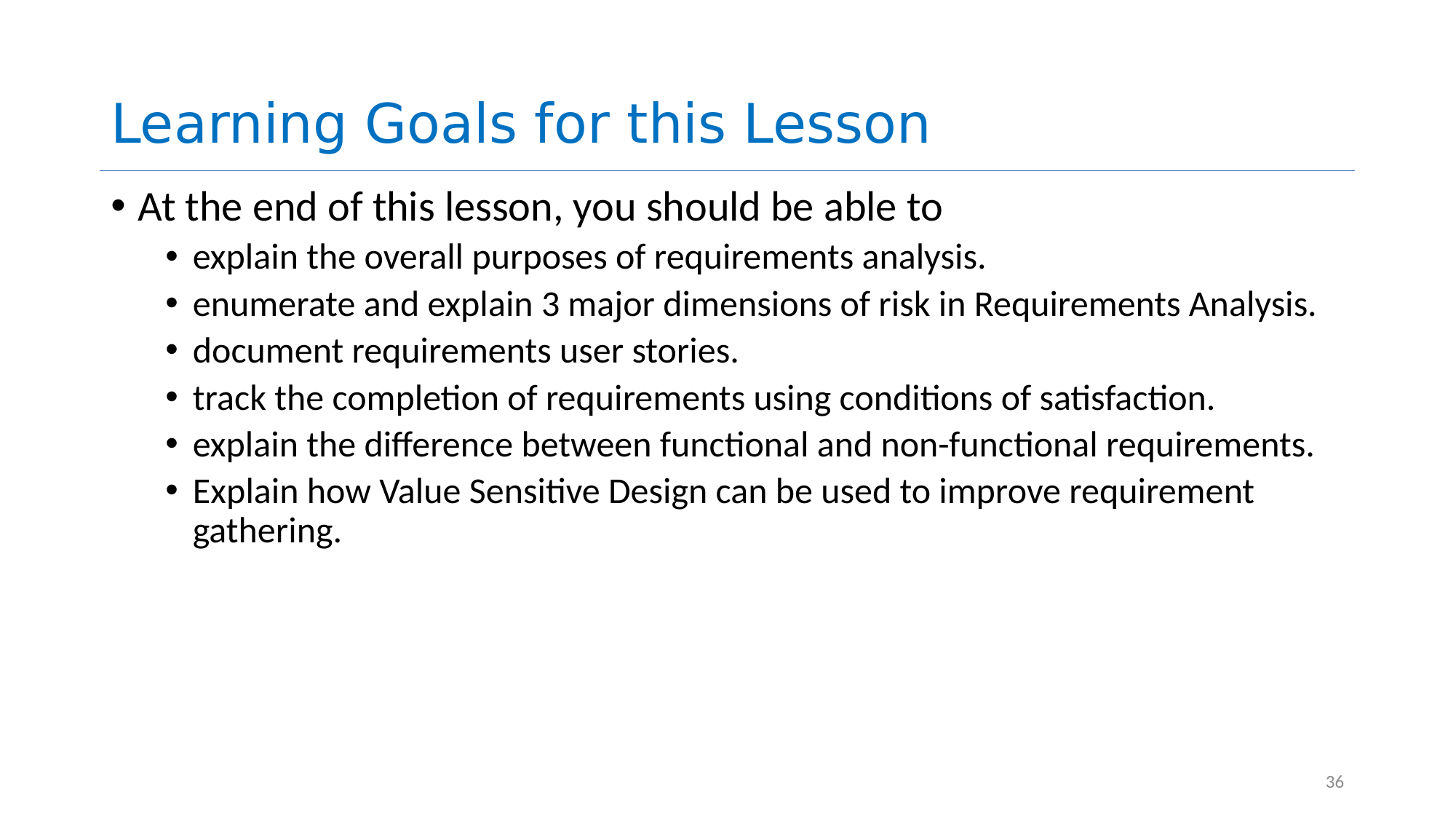

# Learning Goals for this Lesson
At the end of this lesson, you should be able to
explain the overall purposes of requirements analysis.
enumerate and explain 3 major dimensions of risk in Requirements Analysis.
document requirements user stories.
track the completion of requirements using conditions of satisfaction.
explain the difference between functional and non-functional requirements.
Explain how Value Sensitive Design can be used to improve requirement gathering.
36